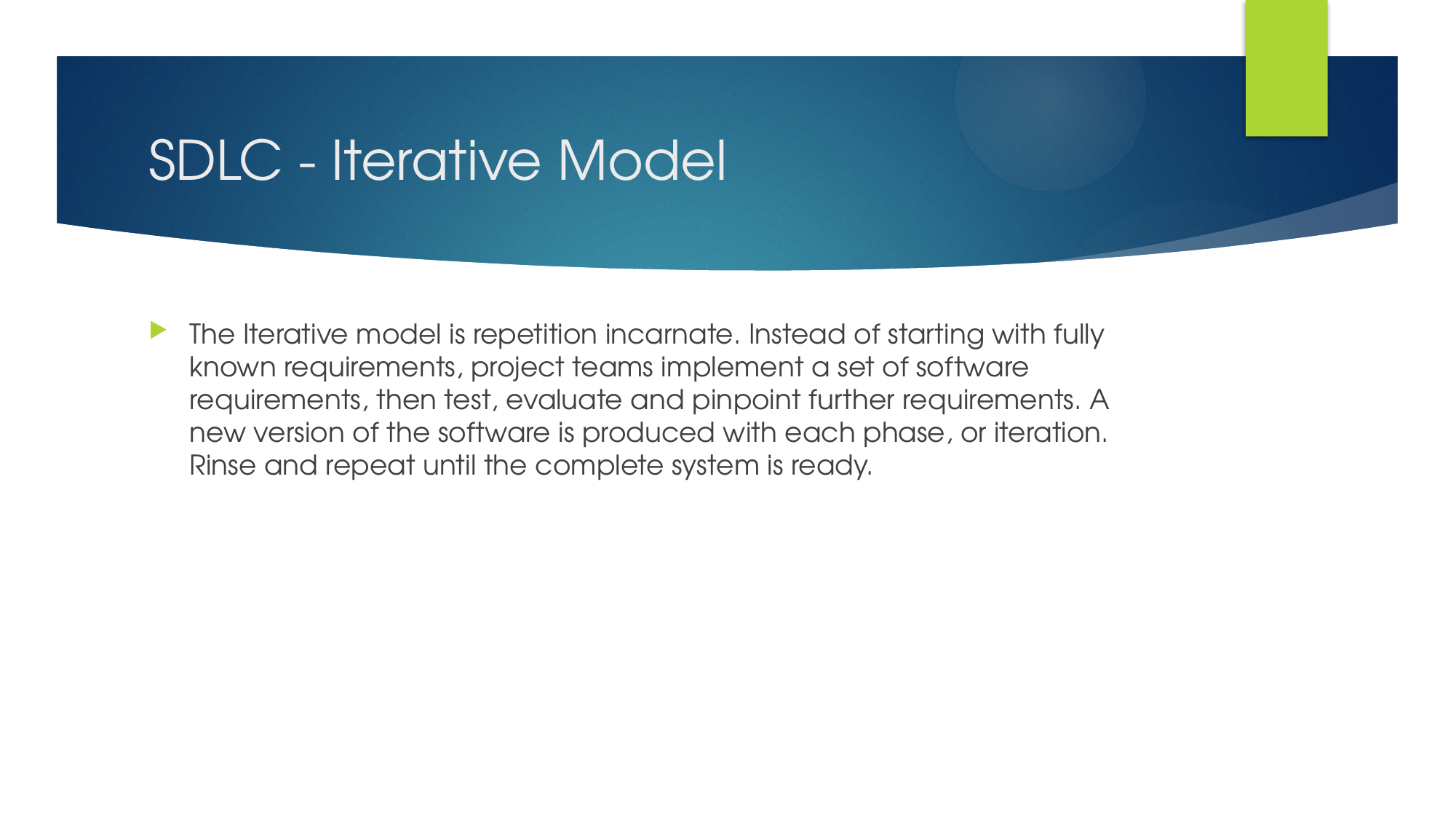

# SDLC - Iterative Model
The Iterative model is repetition incarnate. Instead of starting with fully known requirements, project teams implement a set of software requirements, then test, evaluate and pinpoint further requirements. A new version of the software is produced with each phase, or iteration. Rinse and repeat until the complete system is ready.